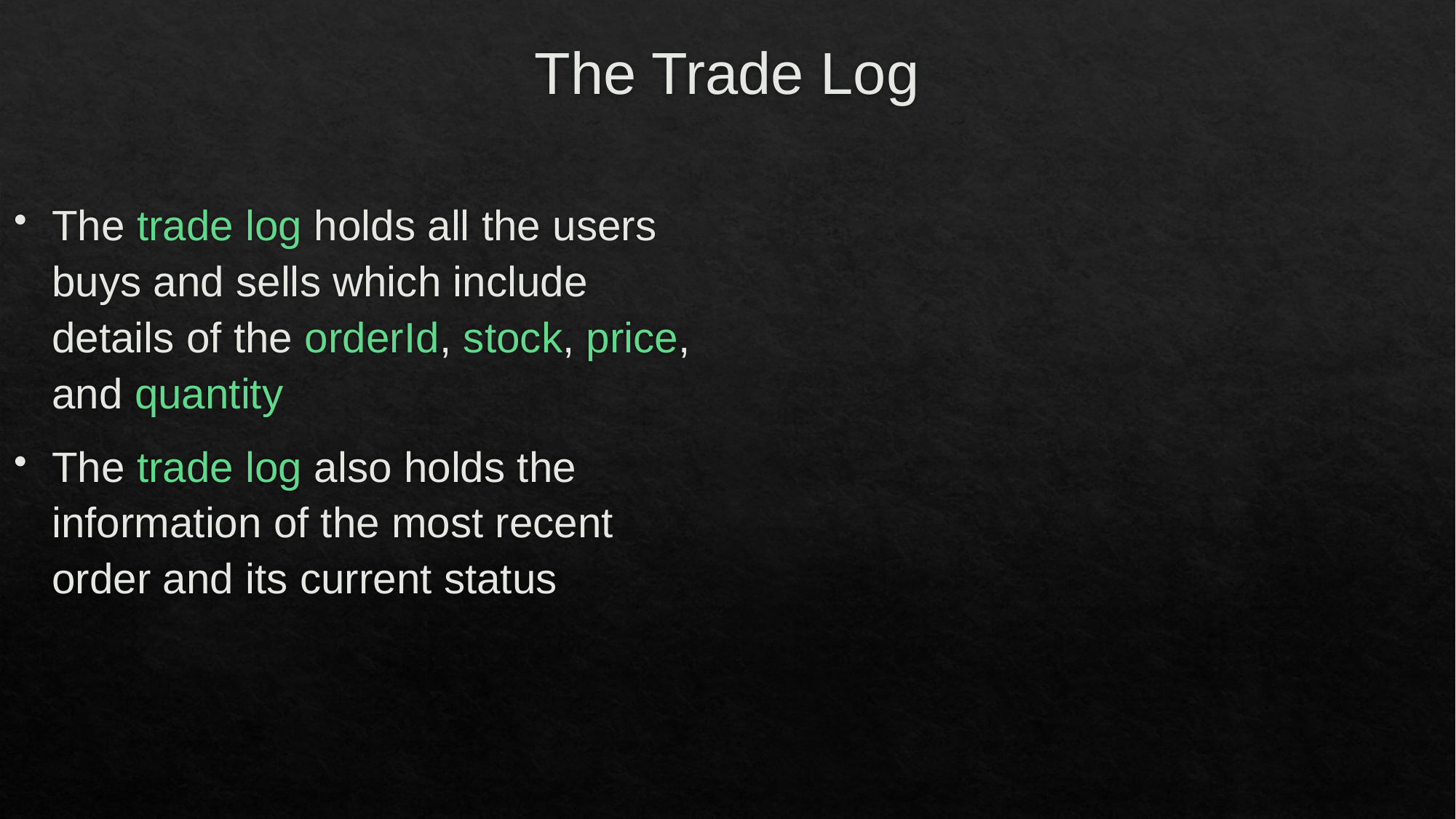

# The Trade Log
The trade log holds all the users buys and sells which include details of the orderId, stock, price, and quantity
The trade log also holds the information of the most recent order and its current status